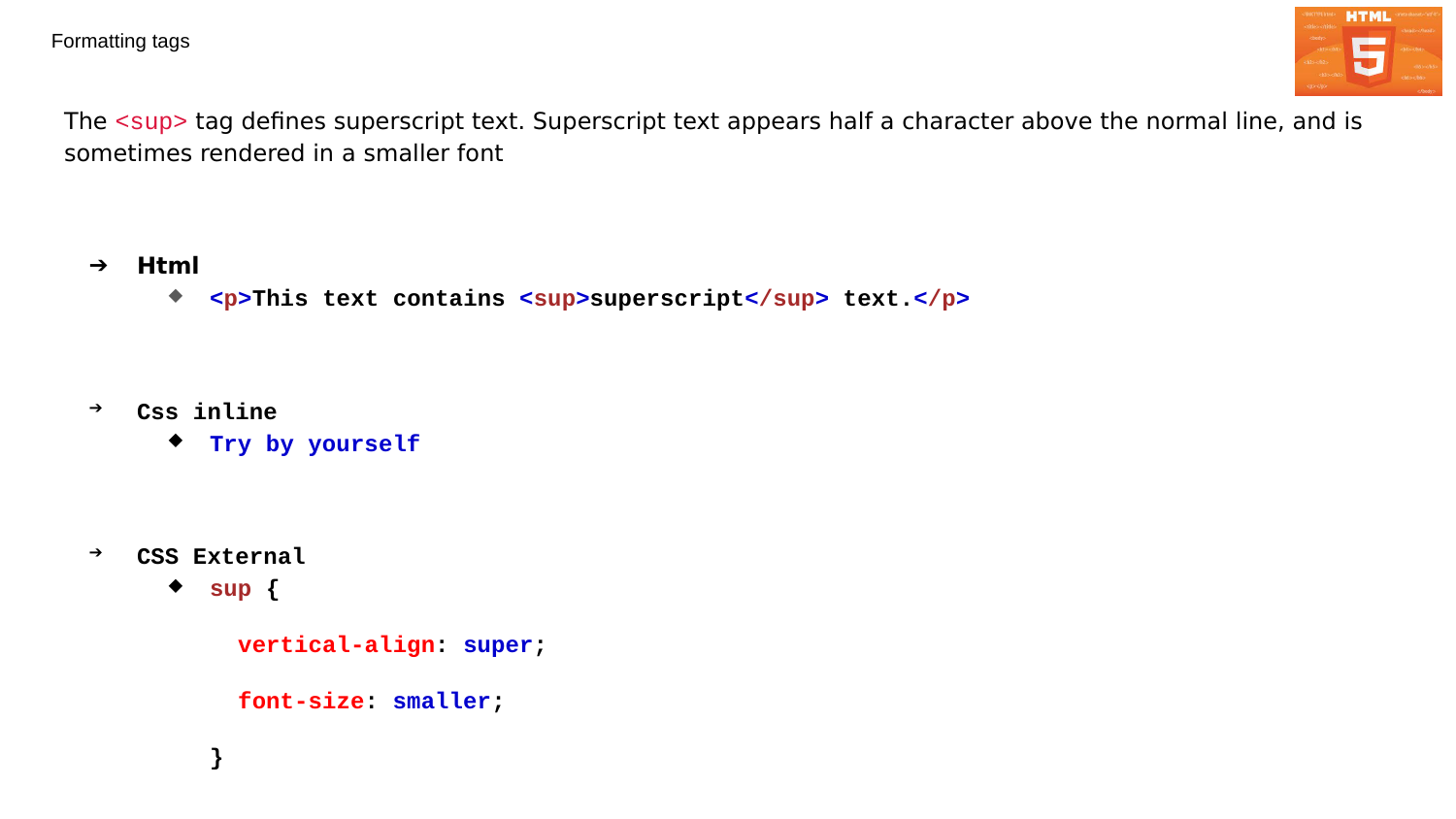

# Formatting tags

The <sup> tag defines superscript text. Superscript text appears half a character above the normal line, and is sometimes rendered in a smaller font

Html
<p>This text contains <sup>superscript</sup> text.</p>

Css inline
Try by yourself

CSS External
sup {
  vertical-align: super;
  font-size: smaller;
}